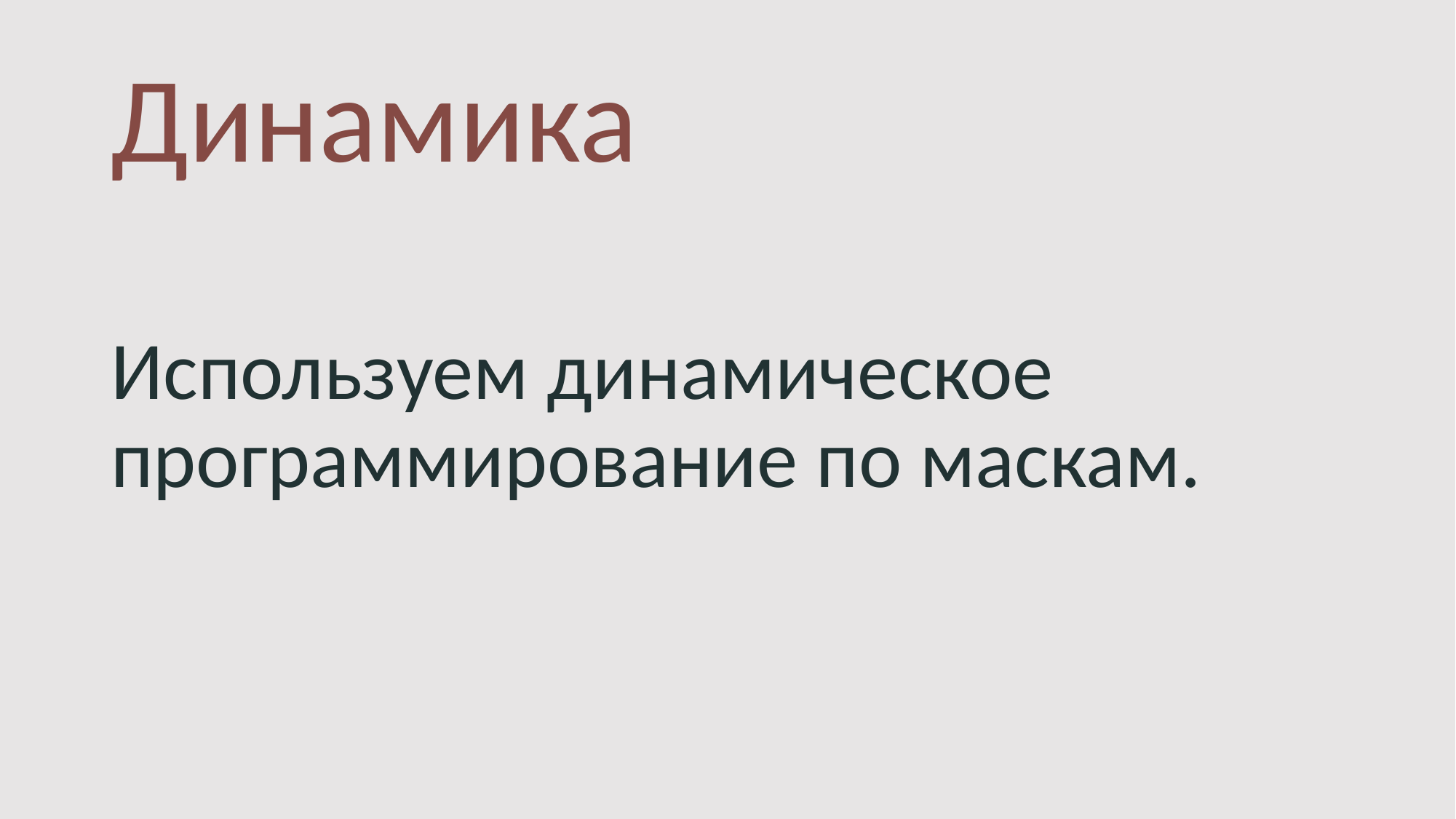

# Динамика
Используем динамическое программирование по маскам.